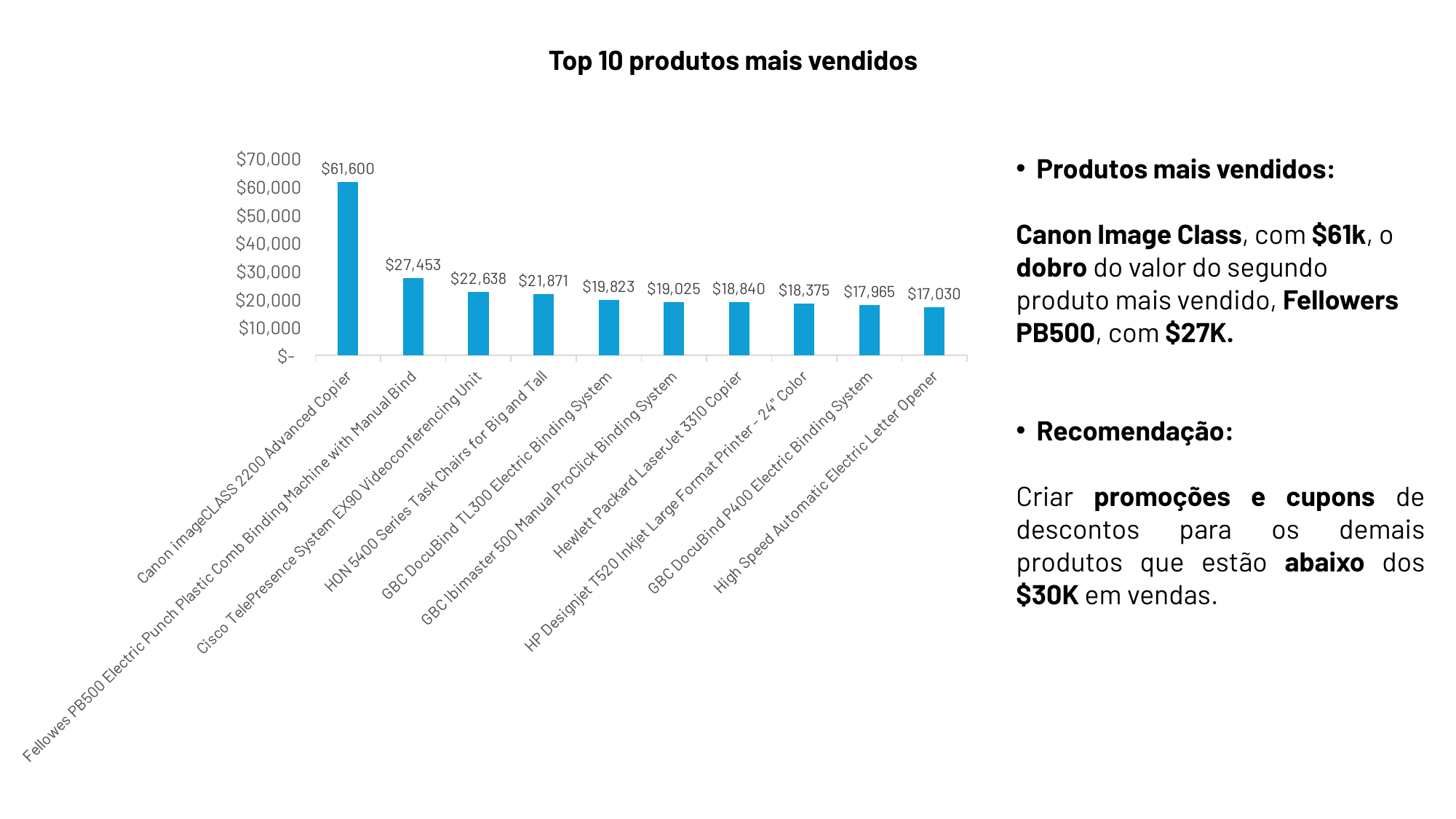

Top 10 produtos mais vendidos

### Chart

| Category |  |
|---|---|
| Canon imageCLASS 2200 Advanced Copier | 61599.824 |
| Fellowes PB500 Electric Punch Plastic Comb Binding Machine with Manual Bind | 27453.384 |
| Cisco TelePresence System EX90 Videoconferencing Unit | 22638.48 |
| HON 5400 Series Task Chairs for Big and Tall | 21870.576 |
| GBC DocuBind TL300 Electric Binding System | 19823.479 |
| GBC Ibimaster 500 Manual ProClick Binding System | 19024.5 |
| Hewlett Packard LaserJet 3310 Copier | 18839.686 |
| HP Designjet T520 Inkjet Large Format Printer - 24" Color | 18374.895 |
| GBC DocuBind P400 Electric Binding System | 17965.068 |
| High Speed Automatic Electric Letter Opener | 17030.312 |
Produtos mais vendidos:

Canon Image Class, com $61k, o   dobro do valor do segundo produto mais vendido, Fellowers PB500, com $27K.

Recomendação:

Criar promoções e cupons de descontos para os demais produtos que estão abaixo dos $30K em vendas.